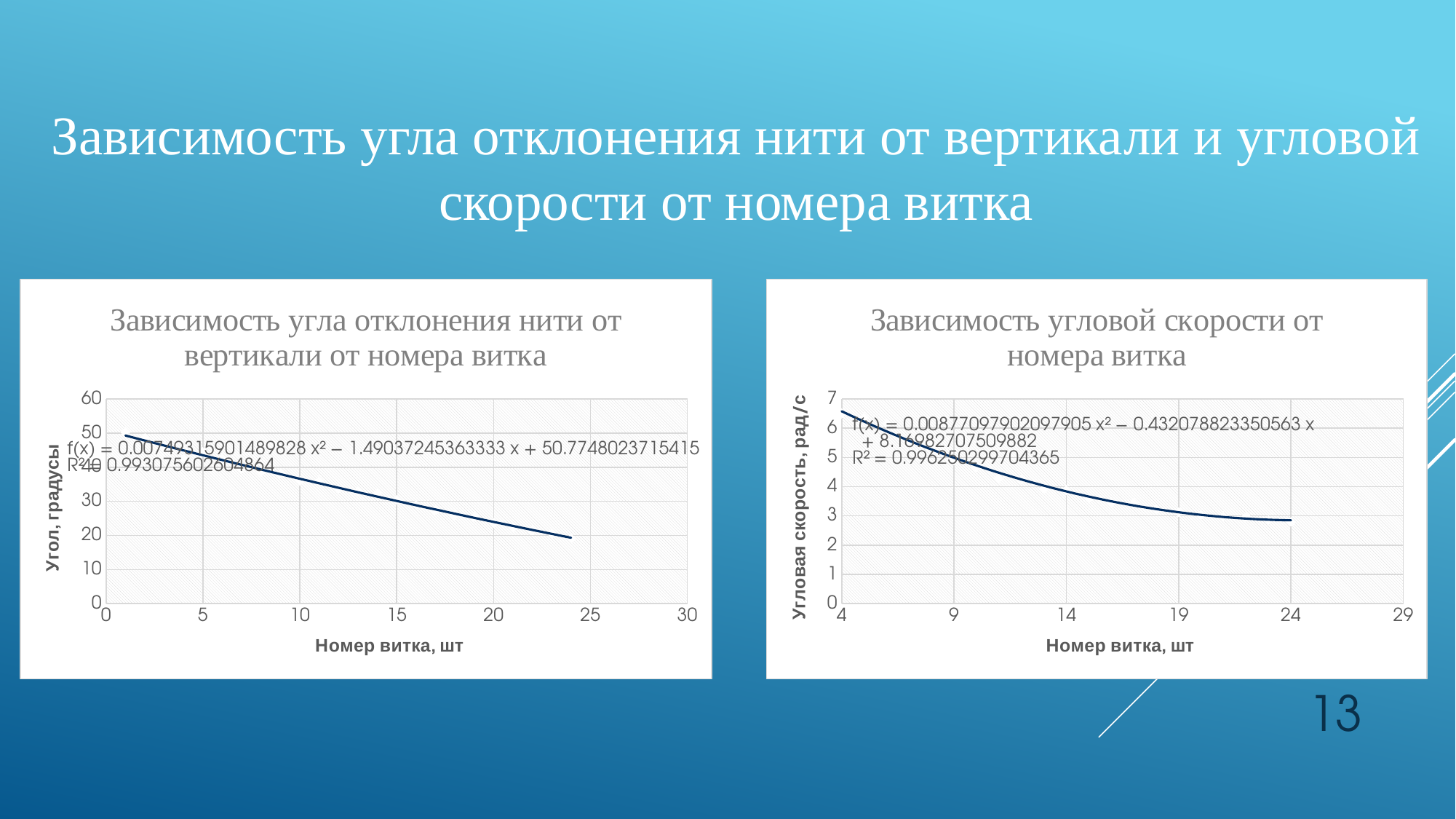

Зависимость угла отклонения нити от вертикали и угловой скорости от номера витка

### Chart: Зависимость угла отклонения нити от вертикали от номера витка

| Category |  |
|---|---|

### Chart: Зависимость угловой скорости от номера витка

| Category |  |
|---|---|
13